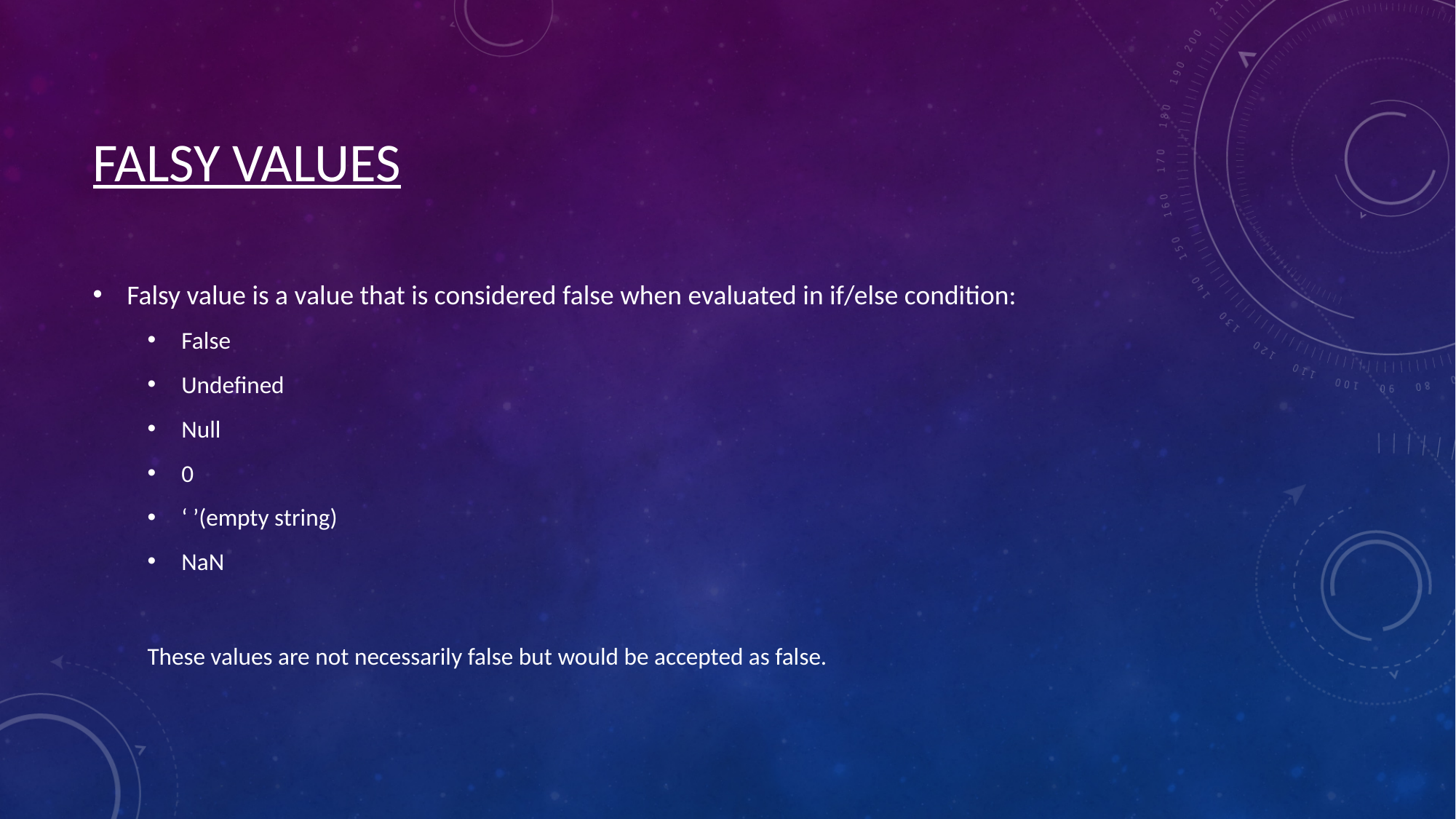

# Falsy Values
Falsy value is a value that is considered false when evaluated in if/else condition:
False
Undefined
Null
0
‘ ’(empty string)
NaN

These values are not necessarily false but would be accepted as false.